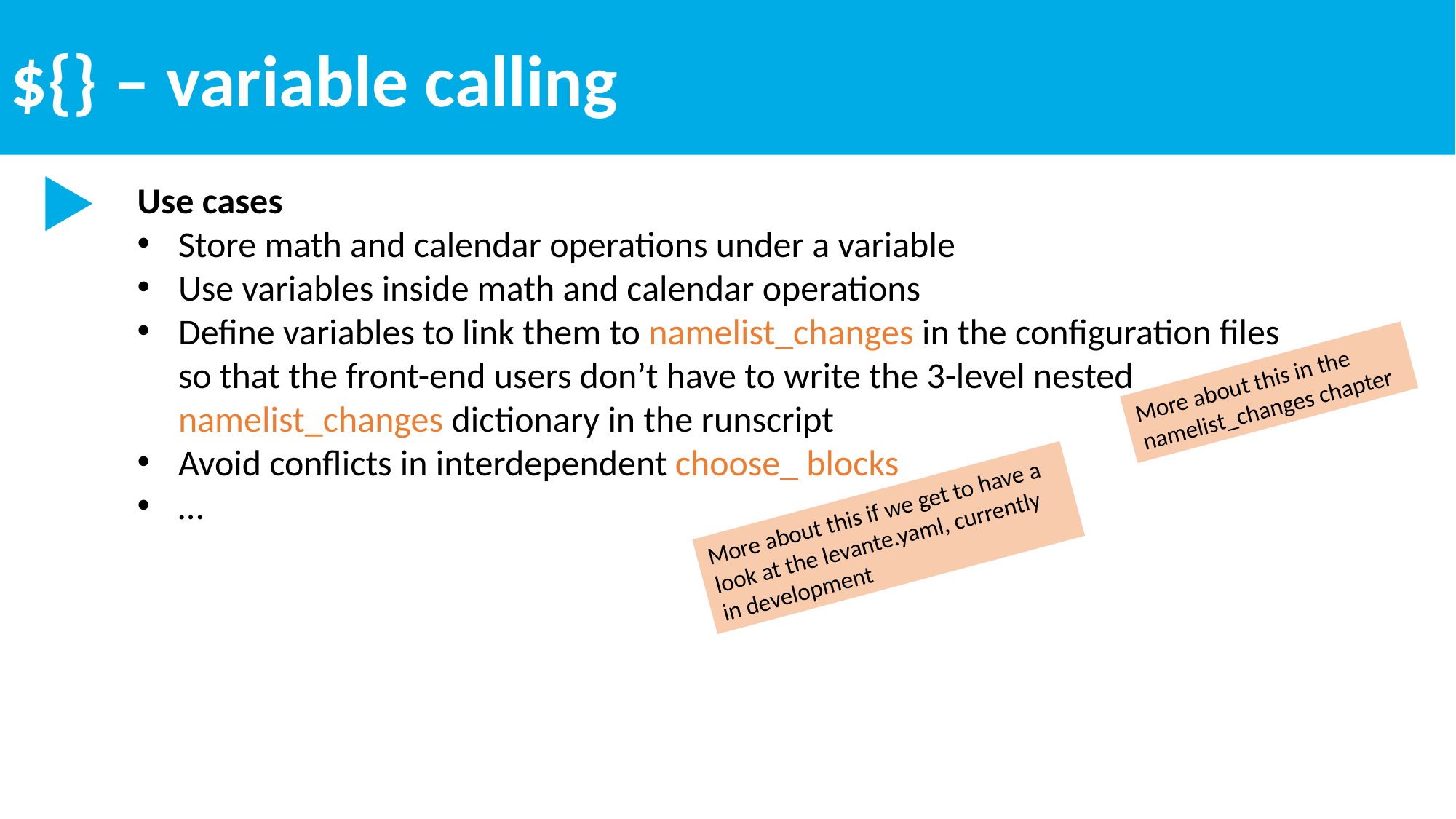

${} – variable calling
Use cases
Store math and calendar operations under a variable
Use variables inside math and calendar operations
Define variables to link them to namelist_changes in the configuration files so that the front-end users don’t have to write the 3-level nested namelist_changes dictionary in the runscript
Avoid conflicts in interdependent choose_ blocks
…

More about this in the namelist_changes chapter
More about this if we get to have a look at the levante.yaml, currently in development